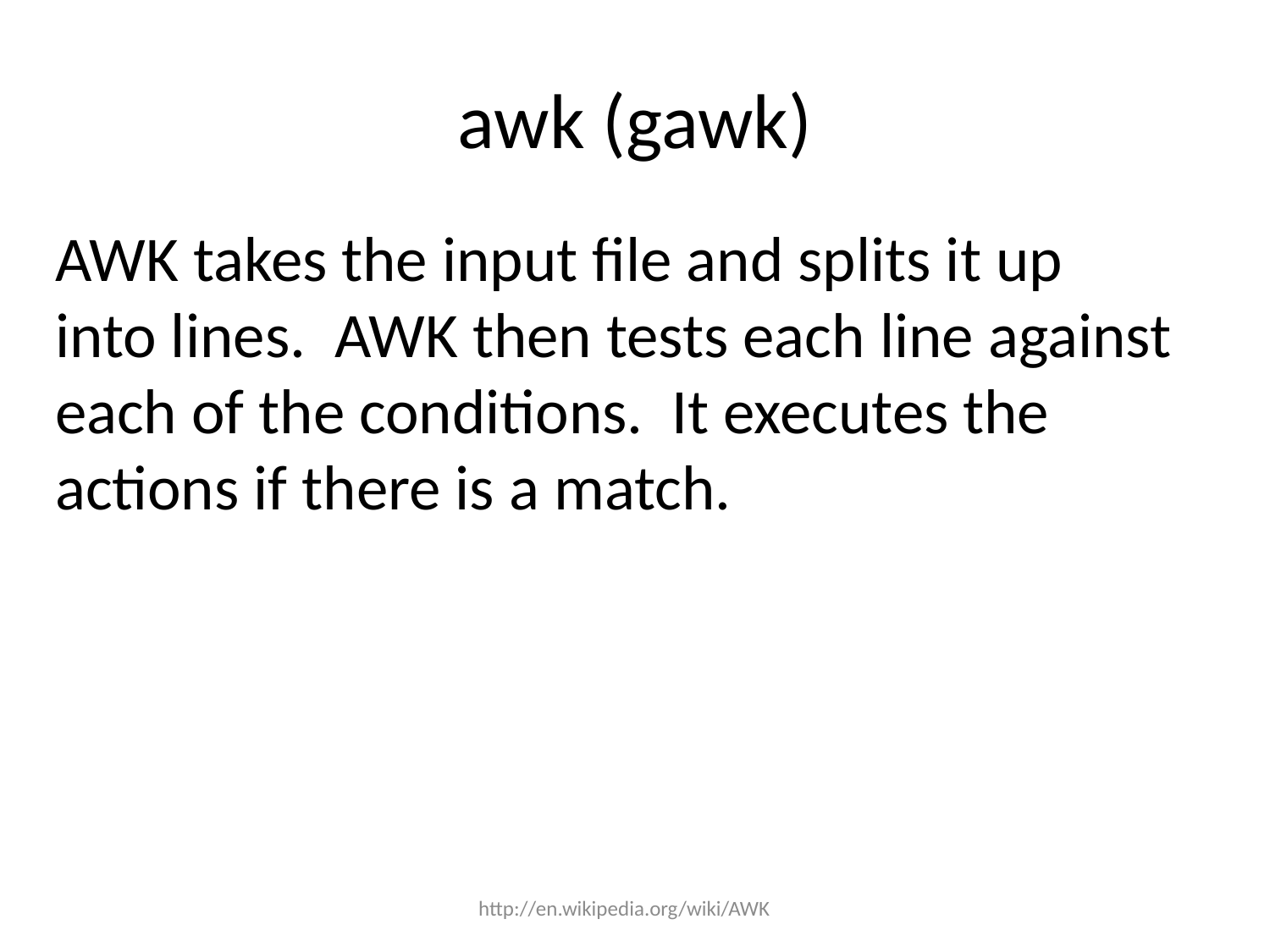

# awk (gawk)
AWK takes the input file and splits it up into lines.  AWK then tests each line against each of the conditions.  It executes the actions if there is a match.
http://en.wikipedia.org/wiki/AWK